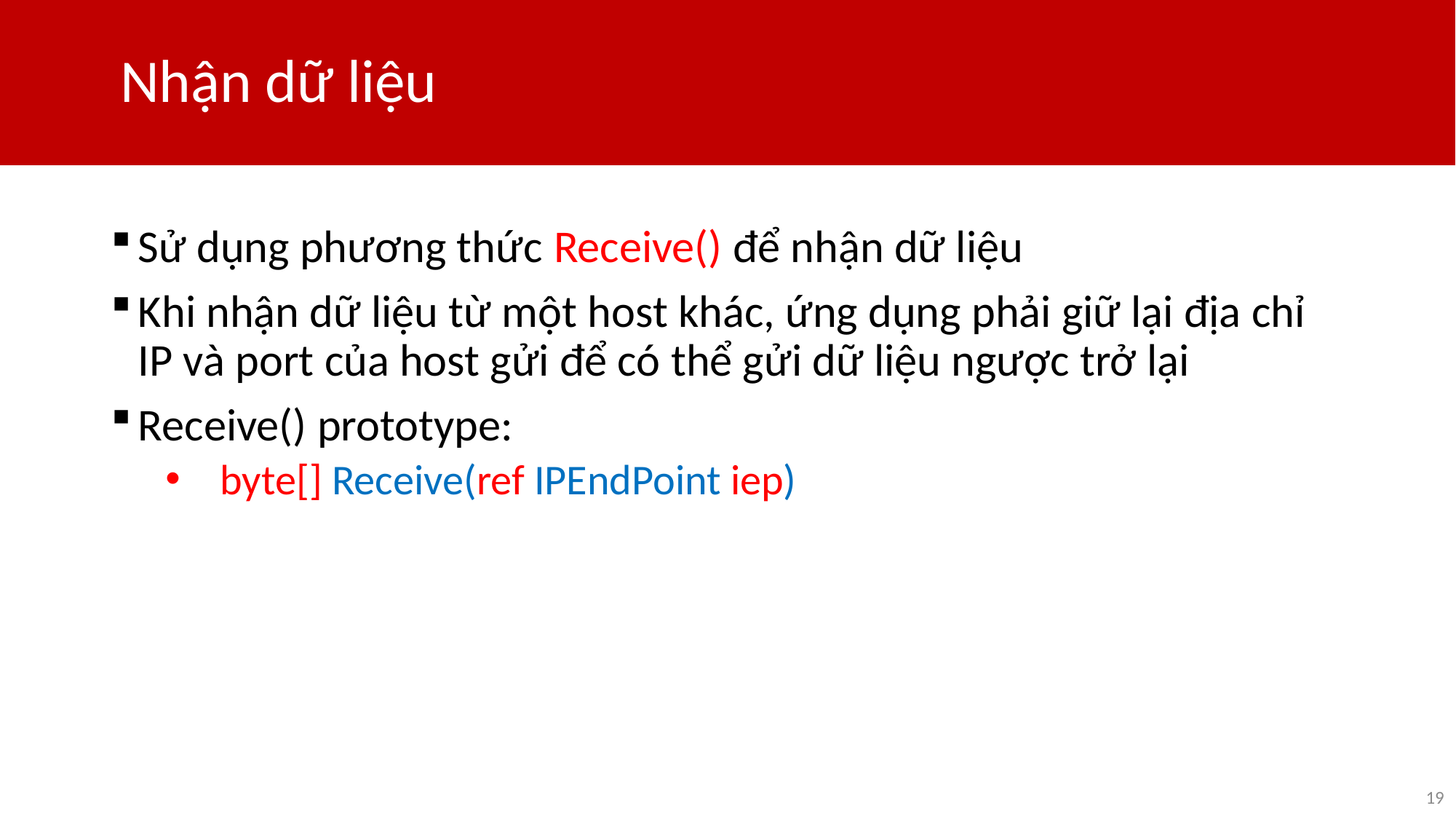

# Nhận dữ liệu
Sử dụng phương thức Receive() để nhận dữ liệu
Khi nhận dữ liệu từ một host khác, ứng dụng phải giữ lại địa chỉ IP và port của host gửi để có thể gửi dữ liệu ngược trở lại
Receive() prototype:
byte[] Receive(ref IPEndPoint iep)
19